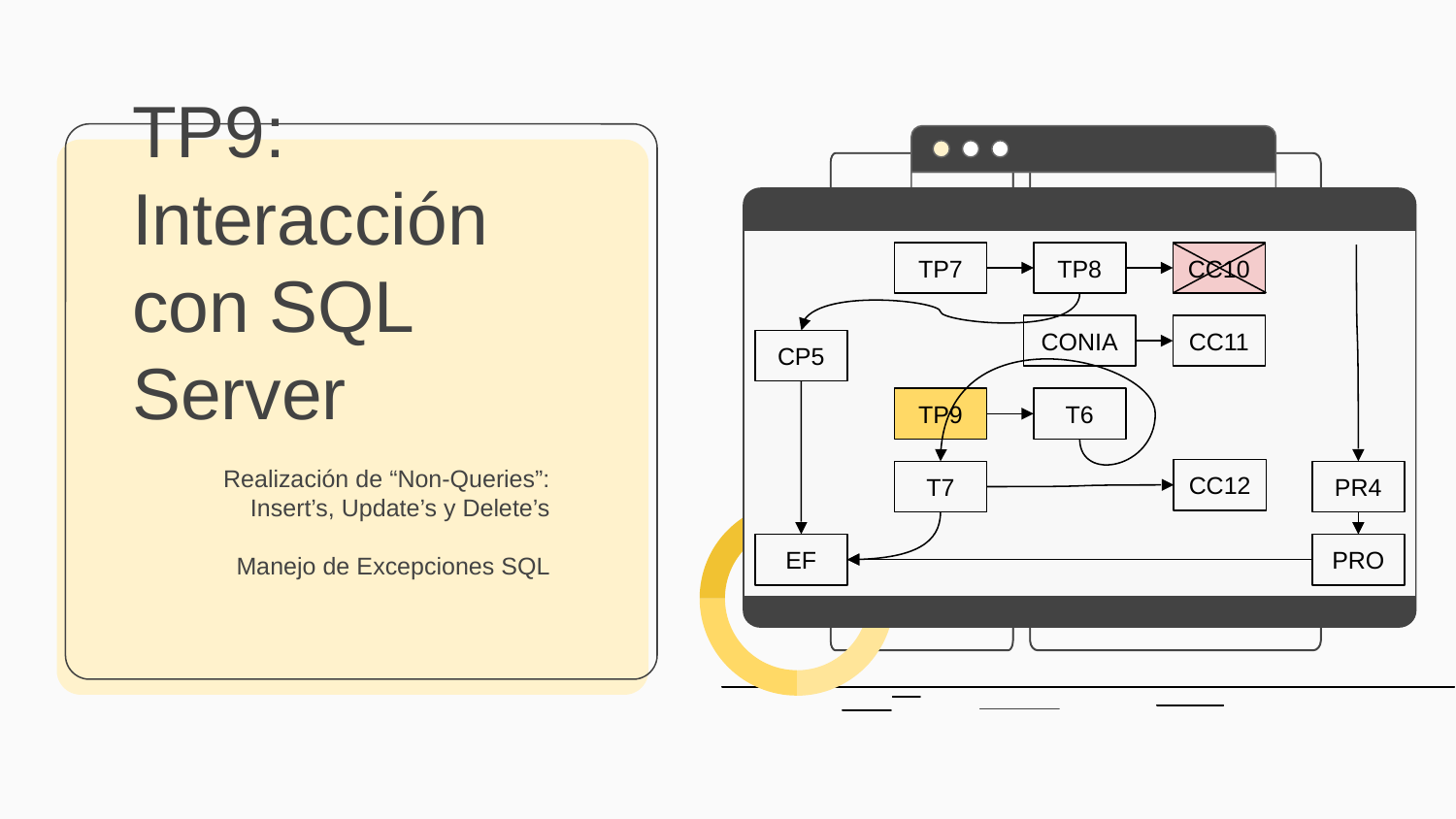

TP7
TP8
CC10
CC11
CONIA
CP5
TP9
T6
CC12
T7
PR4
PRO
EF
# TP9: Interacción con SQL Server

Realización de “Non-Queries”:
Insert’s, Update’s y Delete’s
Manejo de Excepciones SQL